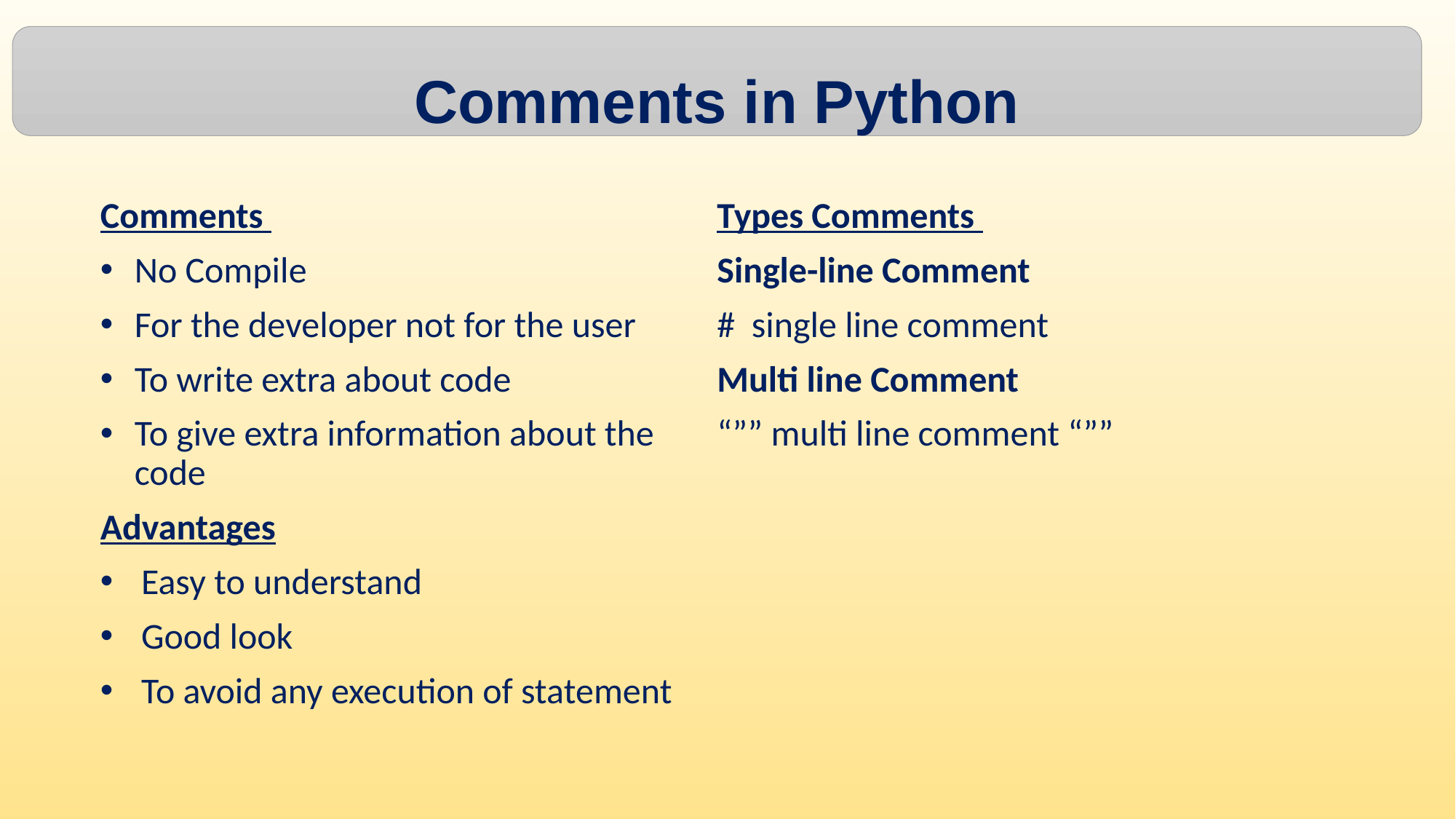

Comments in Python
Comments
No Compile
For the developer not for the user
To write extra about code
To give extra information about the code
Advantages
Easy to understand
Good look
To avoid any execution of statement

Types Comments
Single-line Comment
#  single line comment
Multi line Comment
“”” multi line comment “””